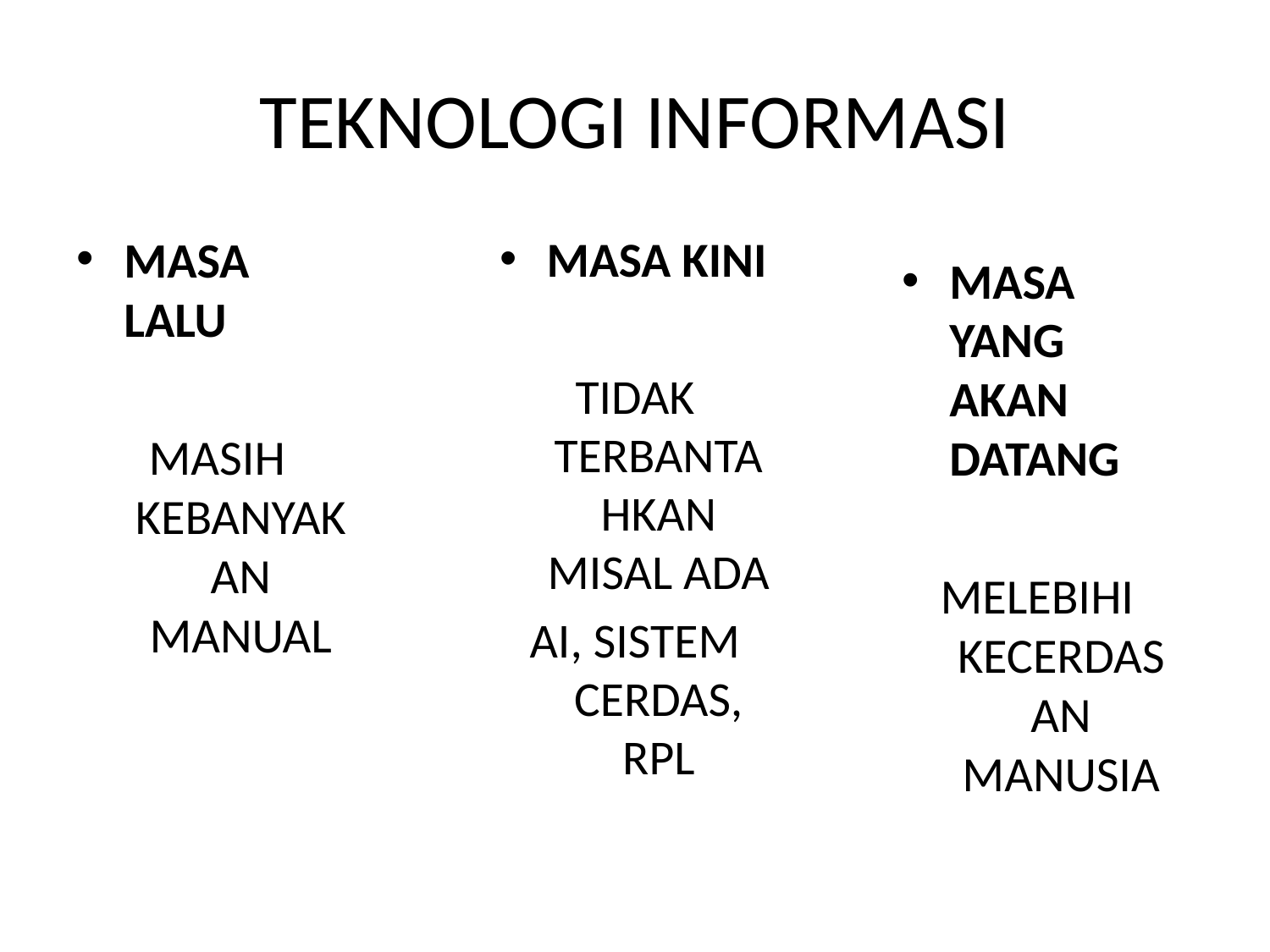

# TEKNOLOGI INFORMASI
MASA LALU

MASIH KEBANYAKAN MANUAL
MASA KINI

TIDAK TERBANTAHKAN MISAL ADA
AI, SISTEM CERDAS, RPL
MASA YANG AKAN DATANG

MELEBIHI KECERDASAN MANUSIA